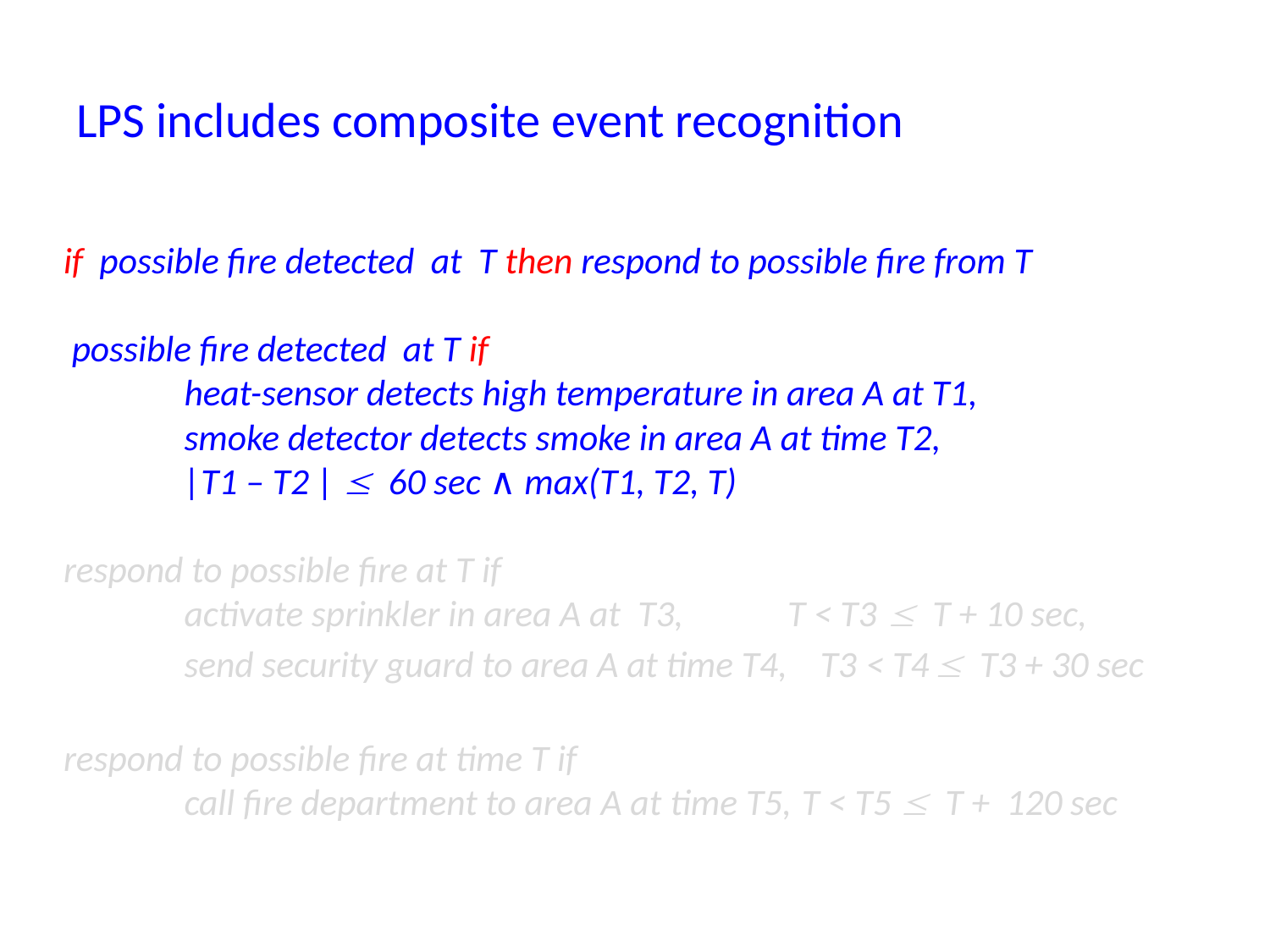

# LPS includes composite event recognition

if  possible fire detected  at  T then respond to possible fire from T

 possible fire detected  at T if
	heat-sensor detects high temperature in area A at T1,
	smoke detector detects smoke in area A at time T2,
	|T1 – T2 | ≤  60 sec ∧ max(T1, T2, T)

respond to possible fire at T if
	activate sprinkler in area A at  T3,	T < T3  ≤  T + 10 sec,
 	send security guard to area A at time T4,    T3 < T4 ≤  T3 + 30 sec

respond to possible fire at time T if
	call fire department to area A at time T5, T < T5 ≤  T +  120 sec